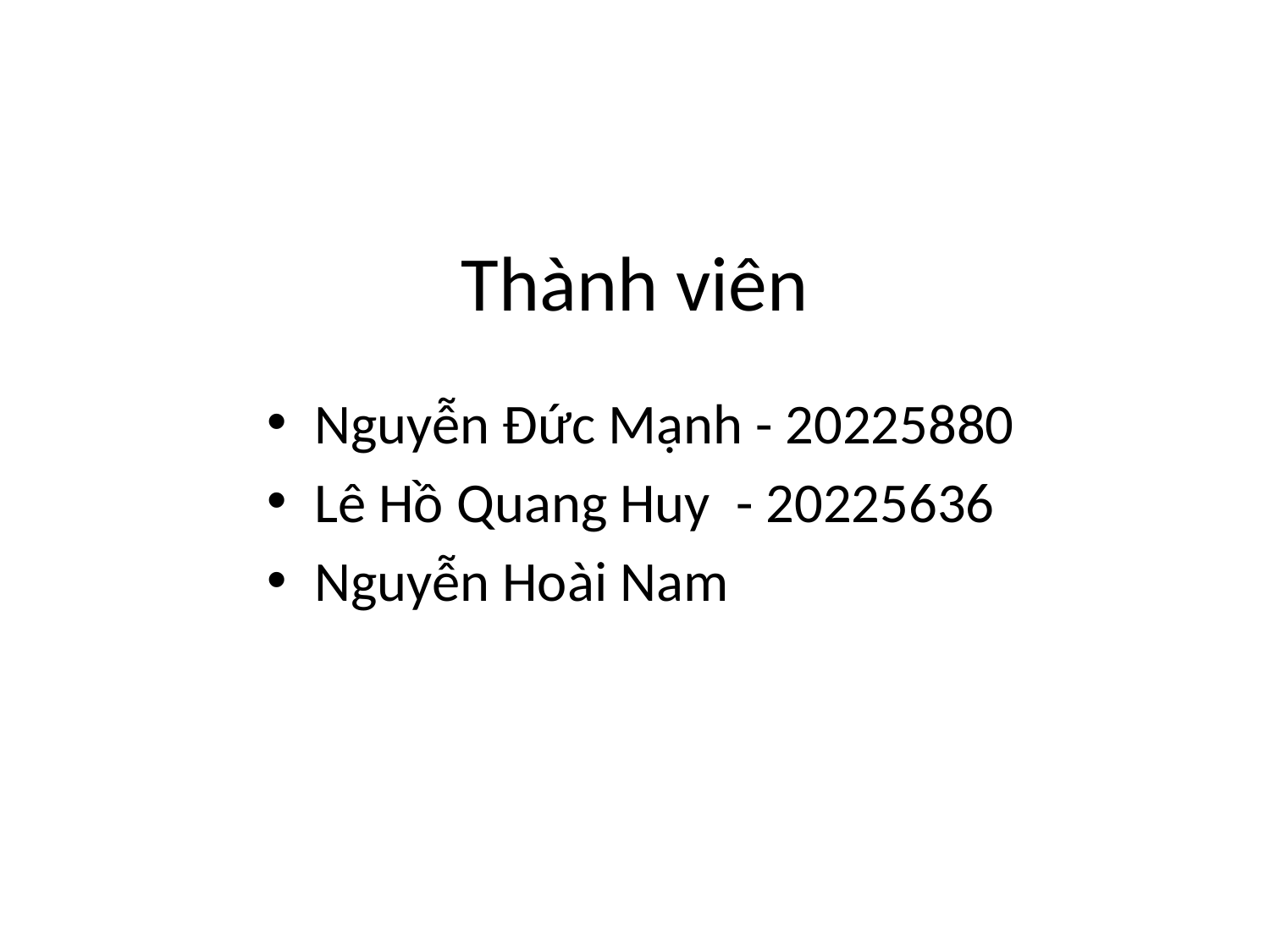

# Thành viên
Nguyễn Đức Mạnh - 20225880
Lê Hồ Quang Huy  - 20225636
Nguyễn Hoài Nam